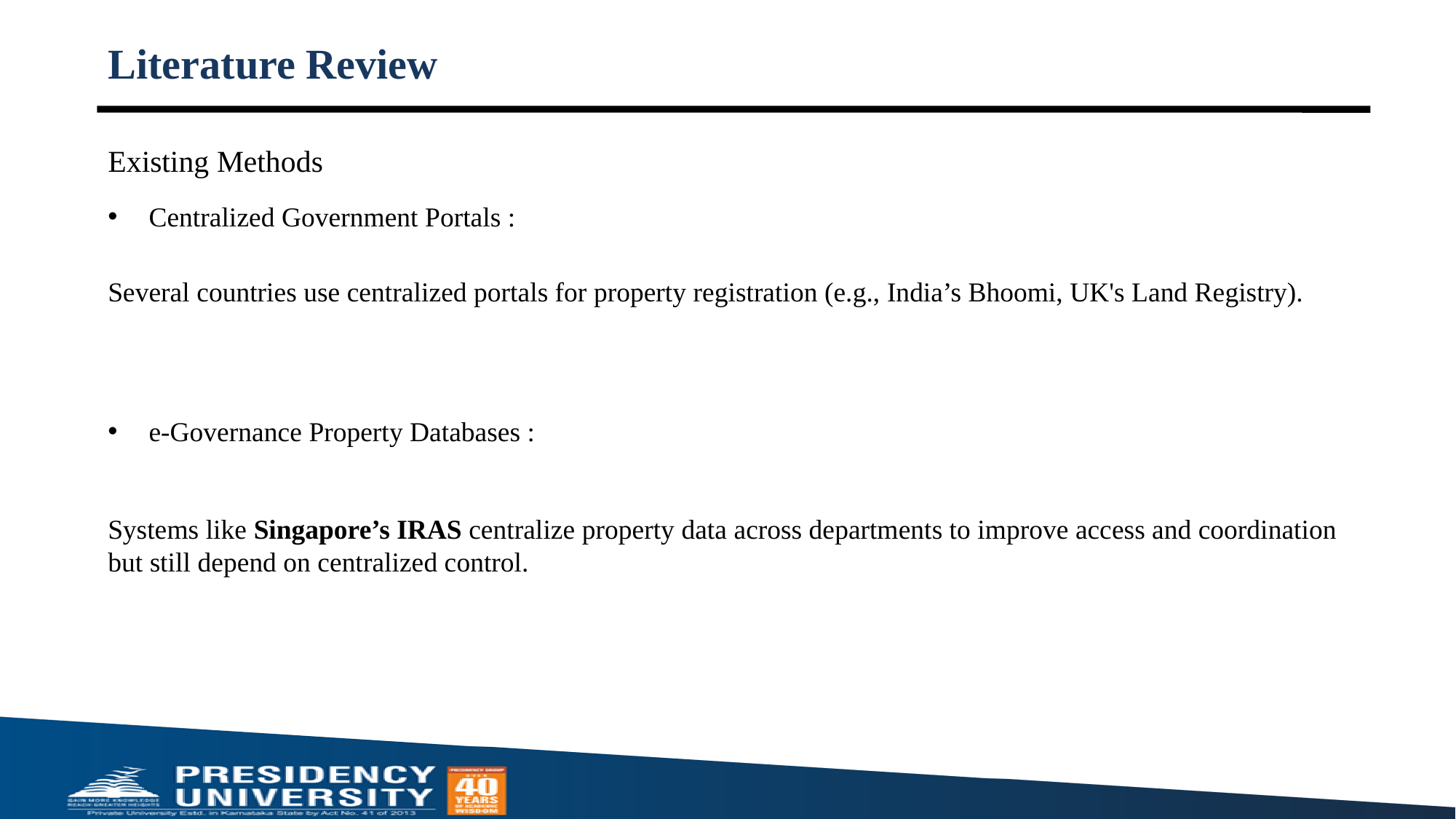

# Literature Review
Existing Methods
Centralized Government Portals :
Several countries use centralized portals for property registration (e.g., India’s Bhoomi, UK's Land Registry).

e-Governance Property Databases :
Systems like Singapore’s IRAS centralize property data across departments to improve access and coordination but still depend on centralized control.